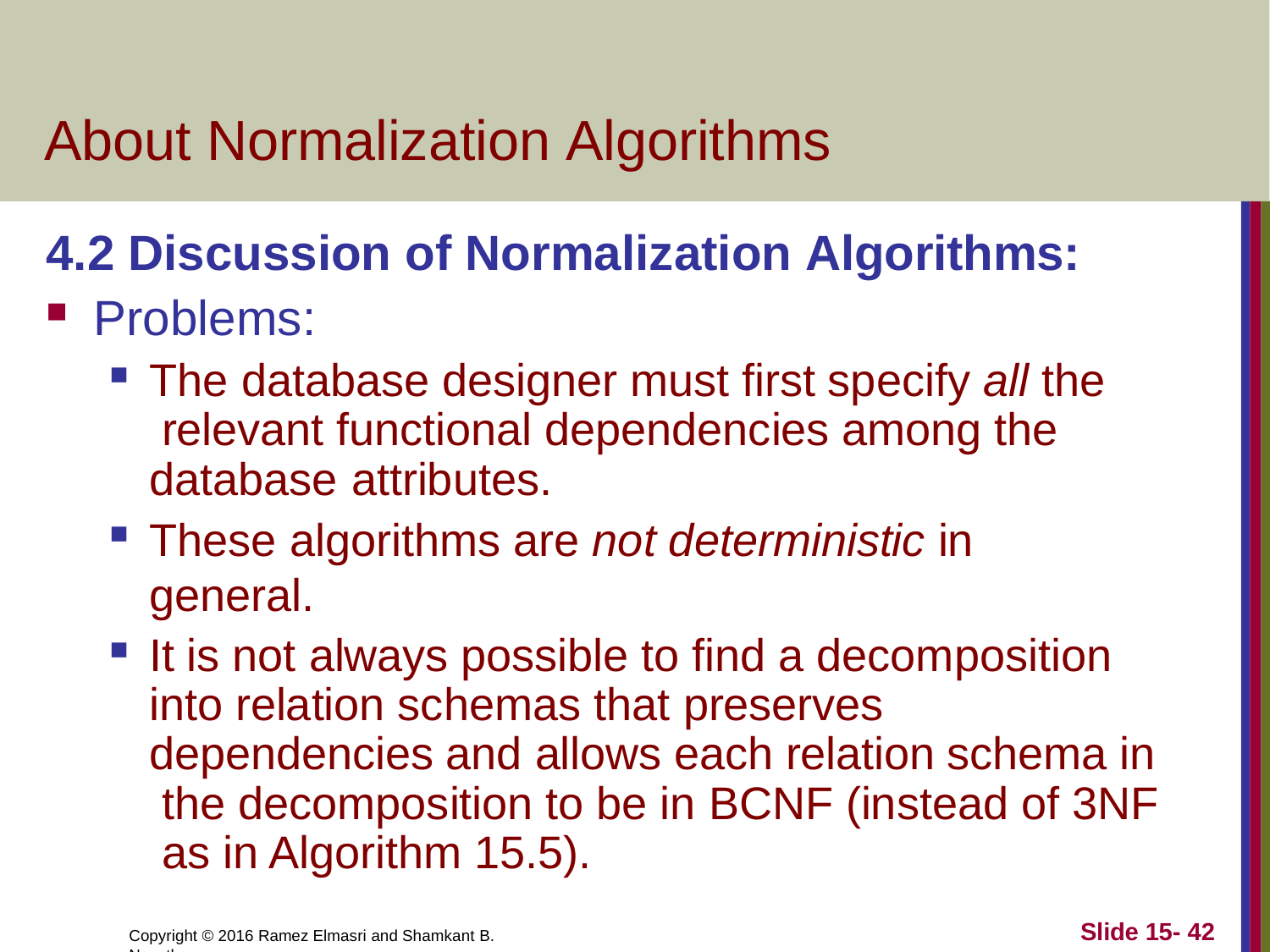

# About Normalization Algorithms
4.2 Discussion of Normalization Algorithms:
Problems:
The database designer must first specify all the  relevant functional dependencies among the  database attributes.
These algorithms are not deterministic in general.
It is not always possible to find a decomposition  into relation schemas that preserves  dependencies and allows each relation schema in  the decomposition to be in BCNF (instead of 3NF  as in Algorithm 15.5).
Slide 15- 42
Copyright © 2016 Ramez Elmasri and Shamkant B. Navathe